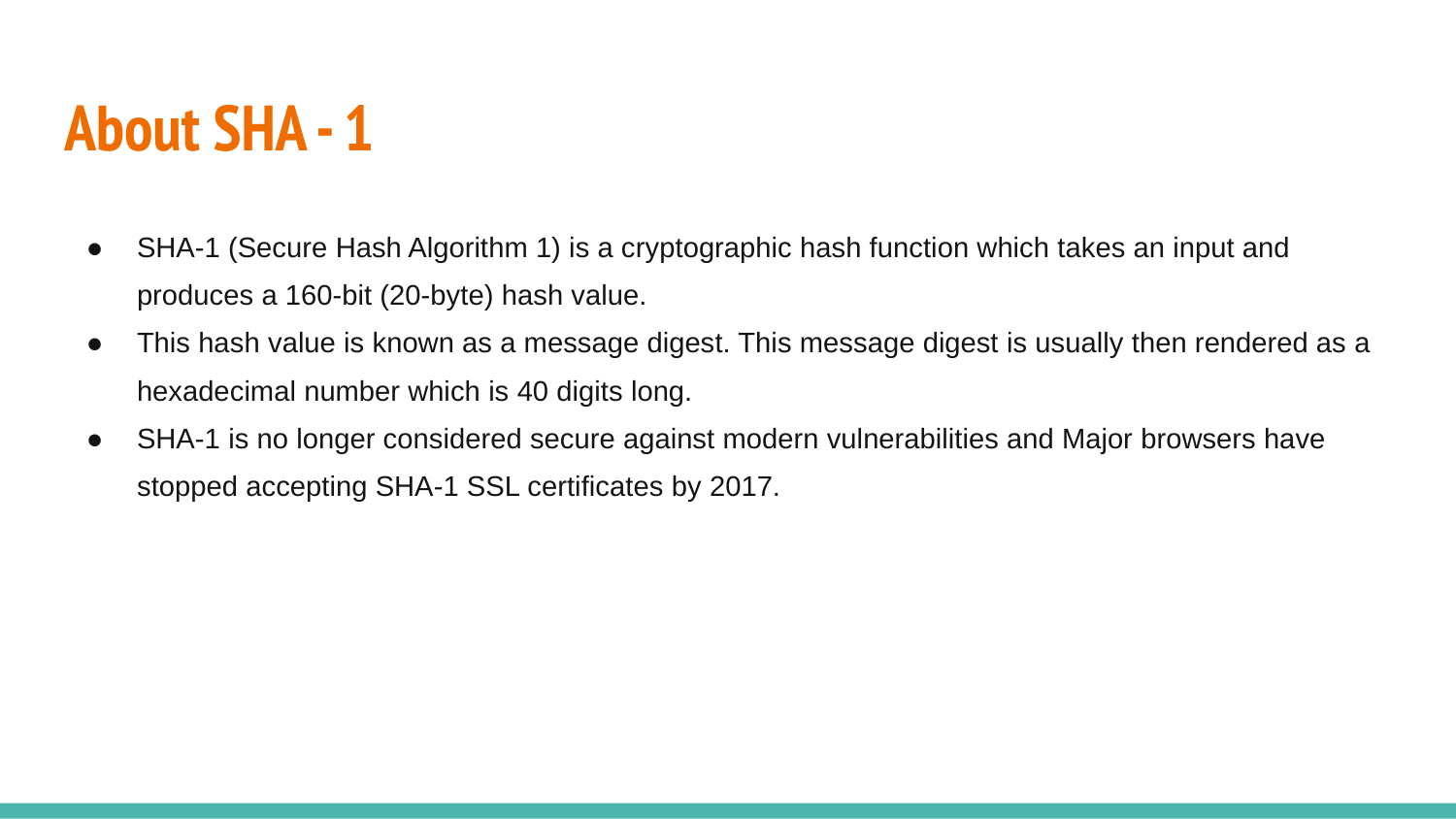

# About SHA - 1
SHA-1 (Secure Hash Algorithm 1) is a cryptographic hash function which takes an input and produces a 160-bit (20-byte) hash value.
This hash value is known as a message digest. This message digest is usually then rendered as a hexadecimal number which is 40 digits long.
SHA-1 is no longer considered secure against modern vulnerabilities and Major browsers have stopped accepting SHA-1 SSL certificates by 2017.